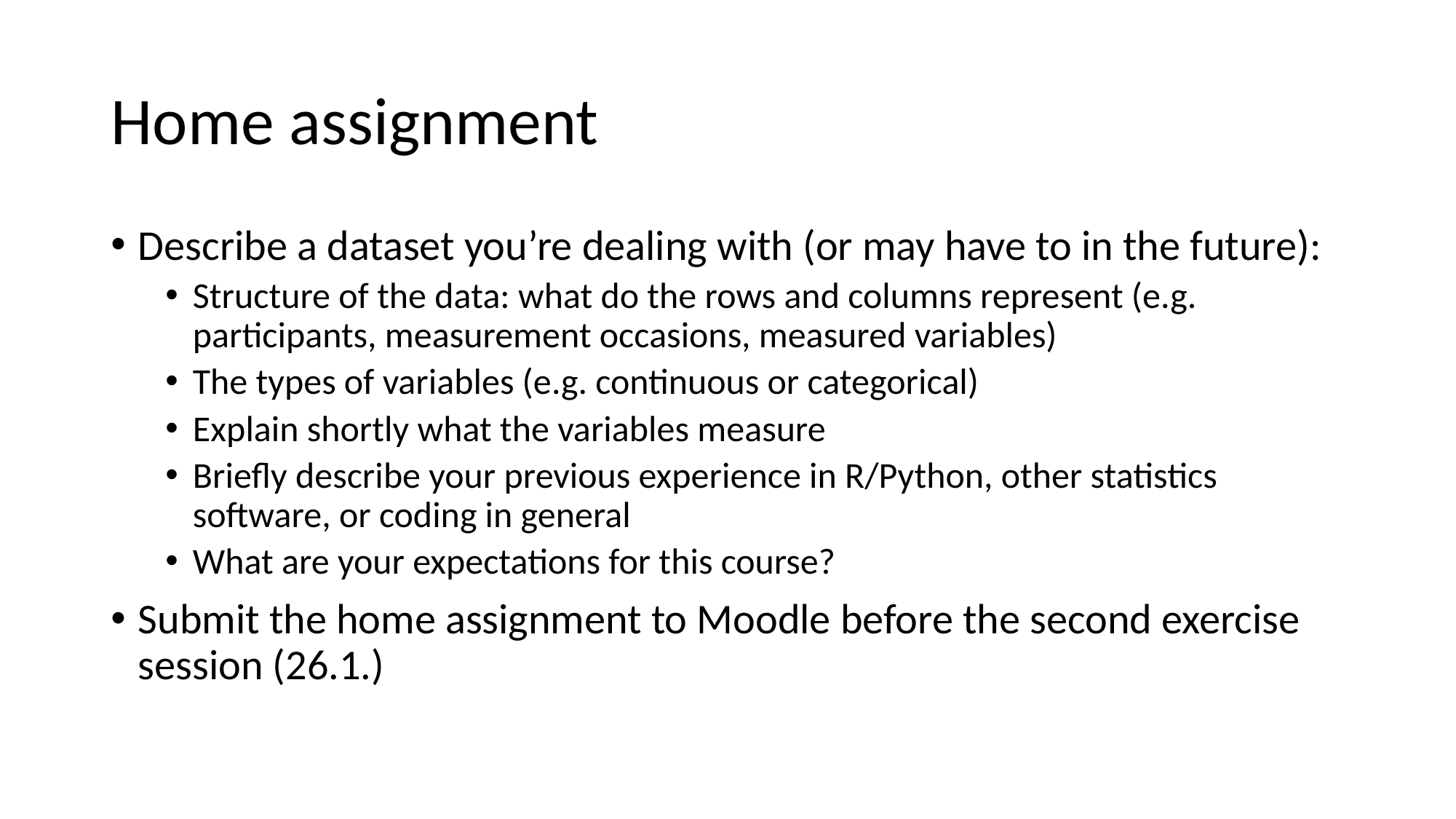

# Home assignment
Describe a dataset you’re dealing with (or may have to in the future):
Structure of the data: what do the rows and columns represent (e.g. participants, measurement occasions, measured variables)
The types of variables (e.g. continuous or categorical)
Explain shortly what the variables measure
Briefly describe your previous experience in R/Python, other statistics software, or coding in general
What are your expectations for this course?
Submit the home assignment to Moodle before the second exercise session (26.1.)